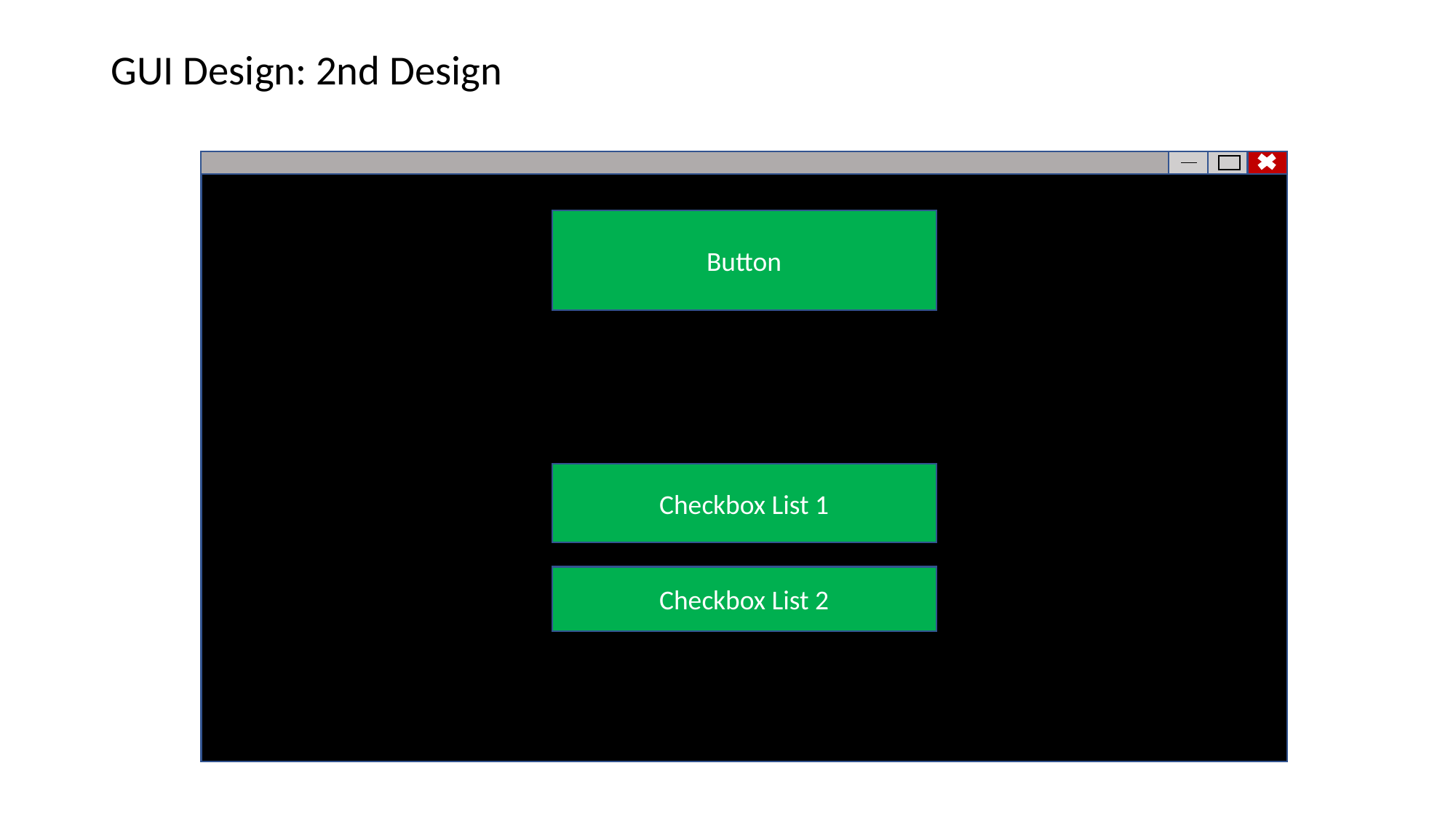

# GUI Design: 2nd Design

Button
Checkbox List 1
Checkbox List 2